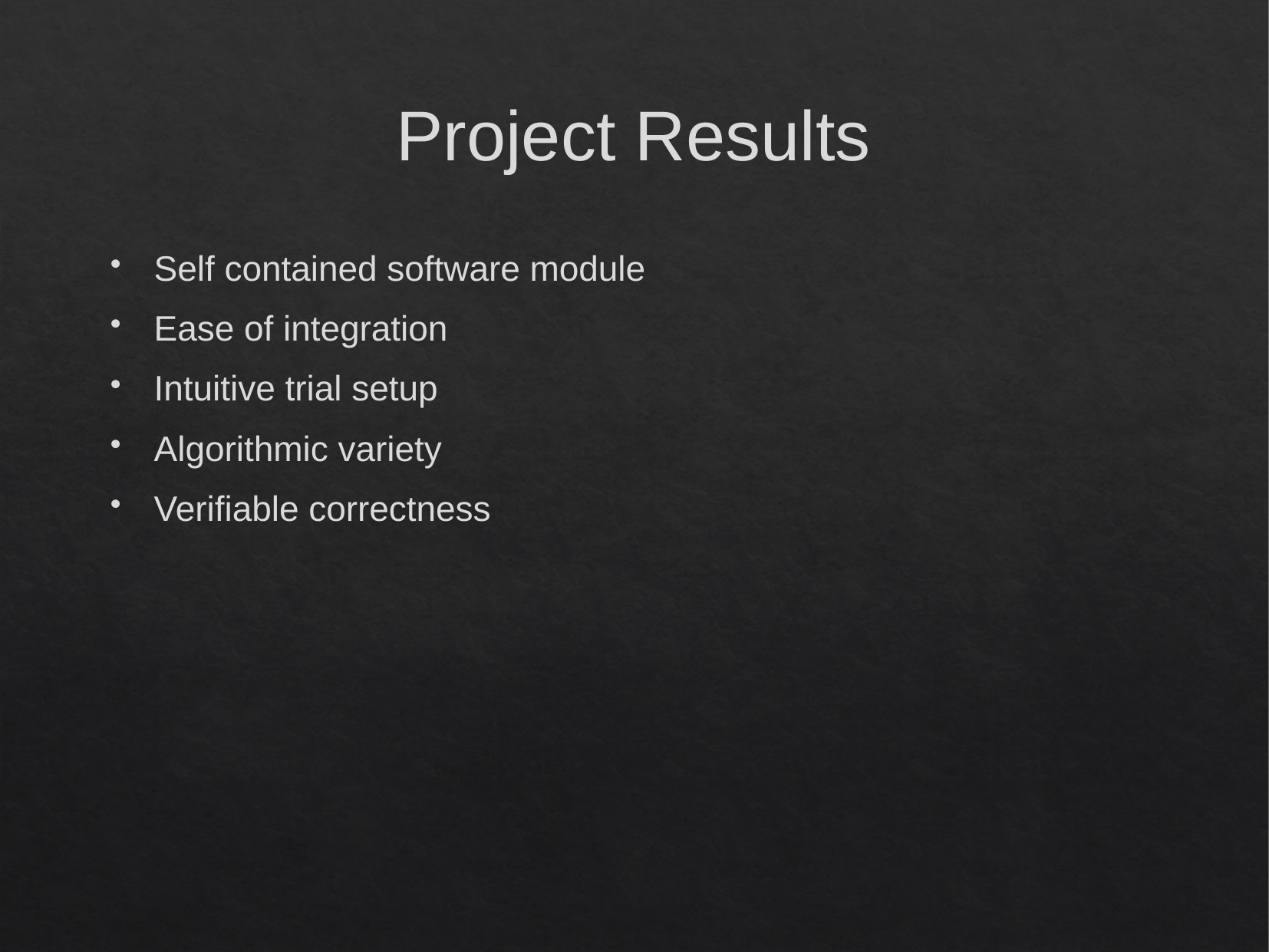

Project Results
Self contained software module
Ease of integration
Intuitive trial setup
Algorithmic variety
Verifiable correctness